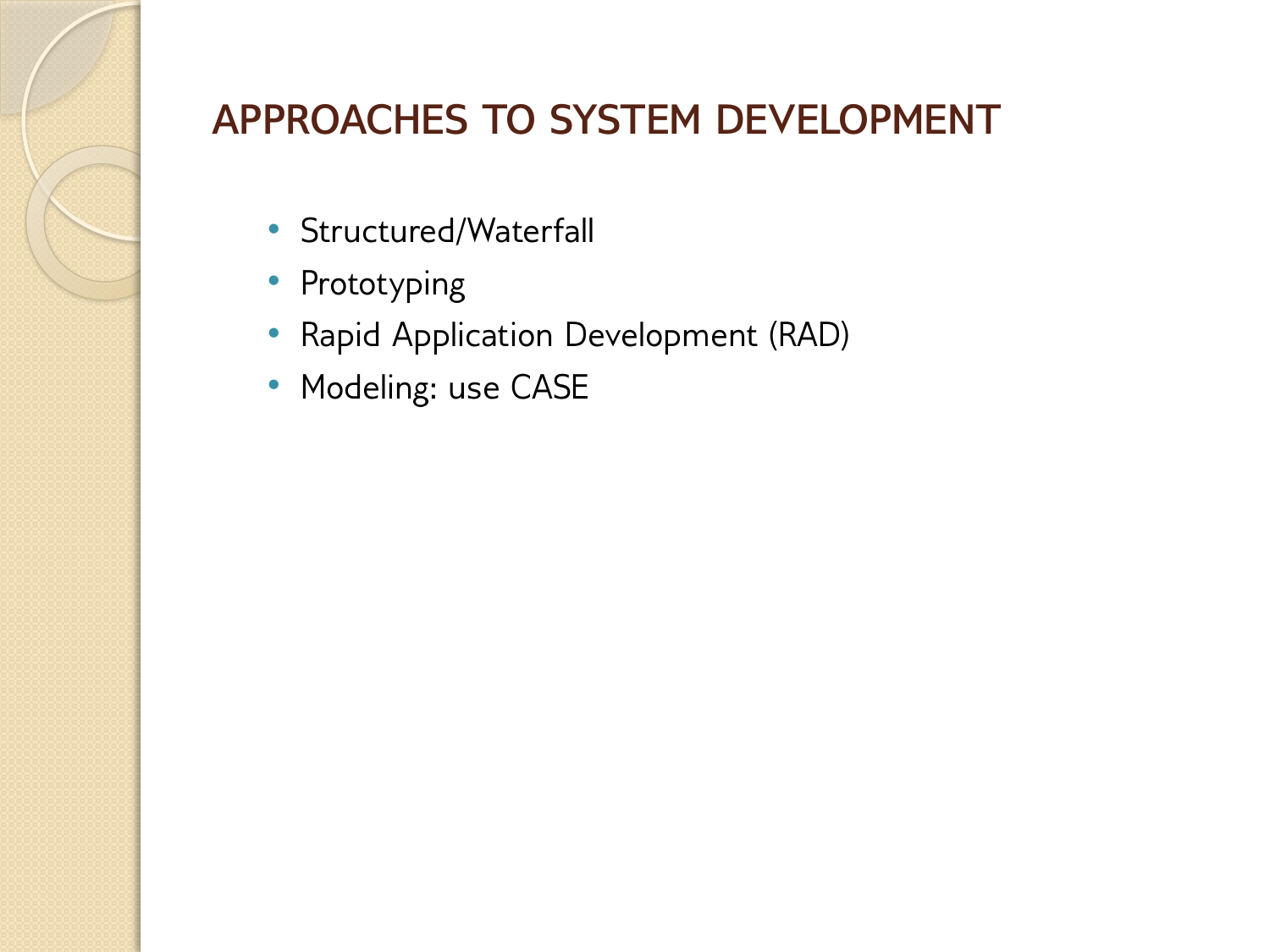

# APPROACHES TO SYSTEM DEVELOPMENT
Structured/Waterfall
Prototyping
Rapid Application Development (RAD)
Modeling: use CASE